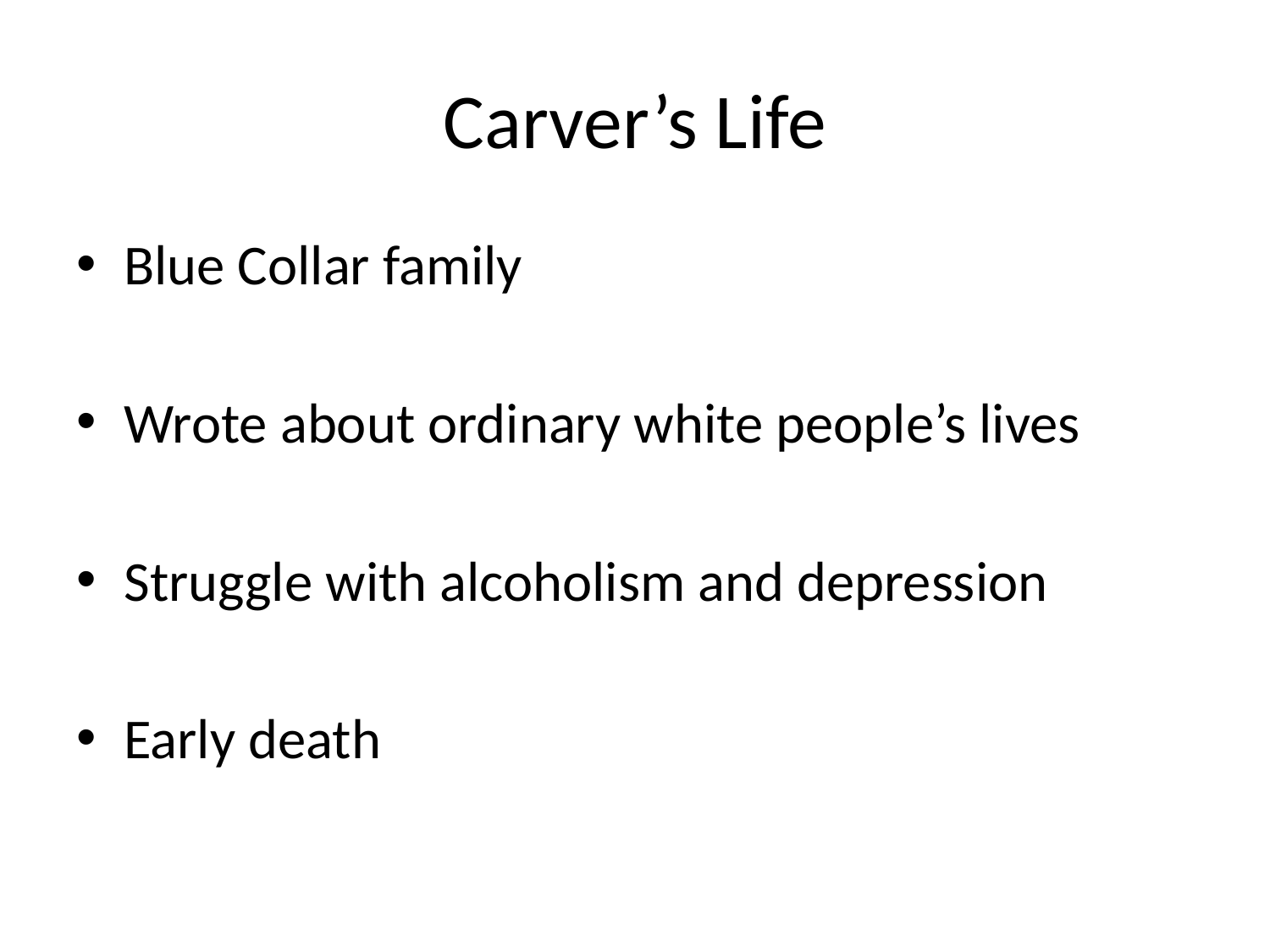

# Carver’s Life
Blue Collar family

Wrote about ordinary white people’s lives

Struggle with alcoholism and depression

Early death